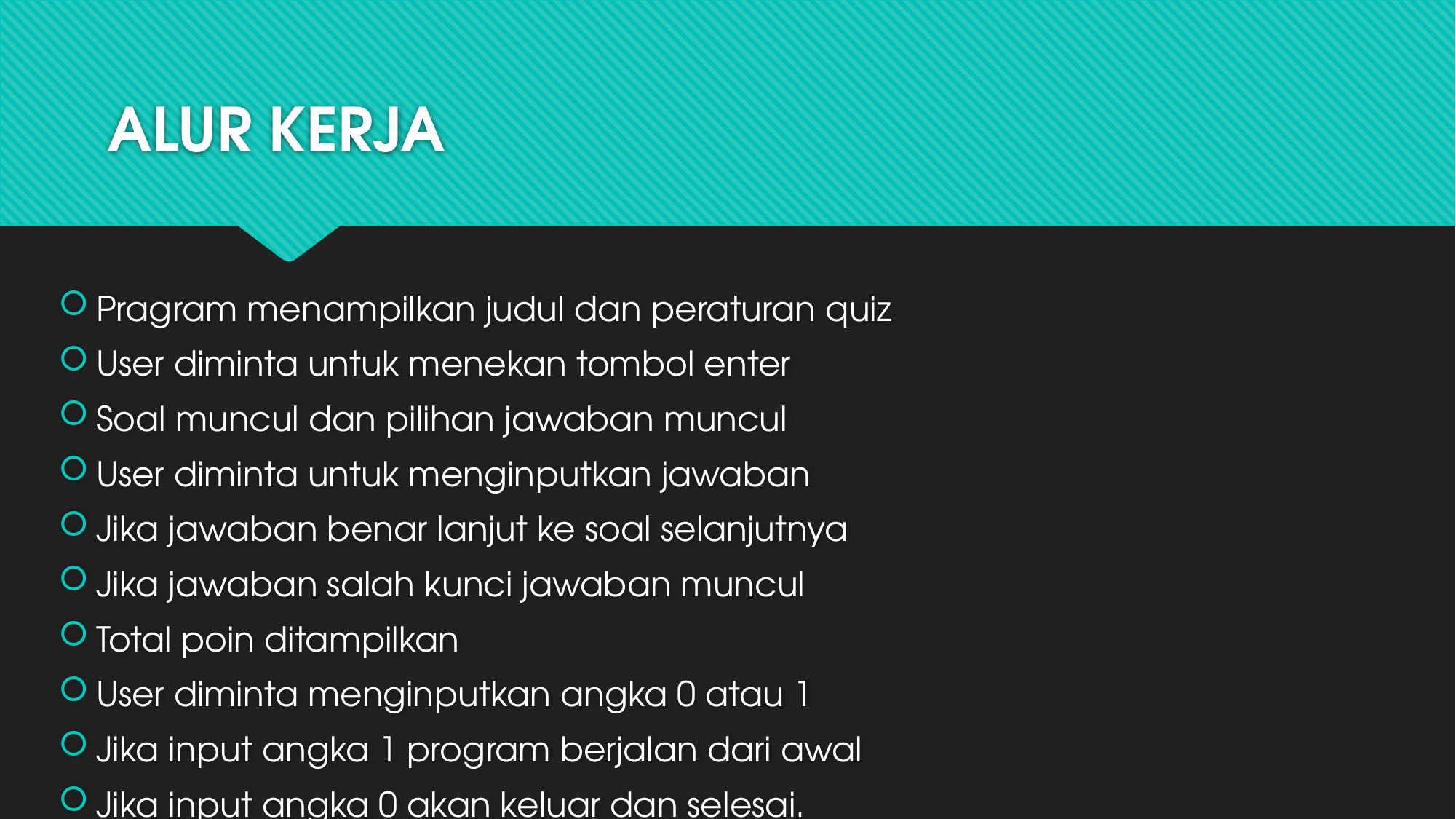

# ALUR KERJA
Pragram menampilkan judul dan peraturan quiz
User diminta untuk menekan tombol enter
Soal muncul dan pilihan jawaban muncul
User diminta untuk menginputkan jawaban
Jika jawaban benar lanjut ke soal selanjutnya
Jika jawaban salah kunci jawaban muncul
Total poin ditampilkan
User diminta menginputkan angka 0 atau 1
Jika input angka 1 program berjalan dari awal
Jika input angka 0 akan keluar dan selesai.